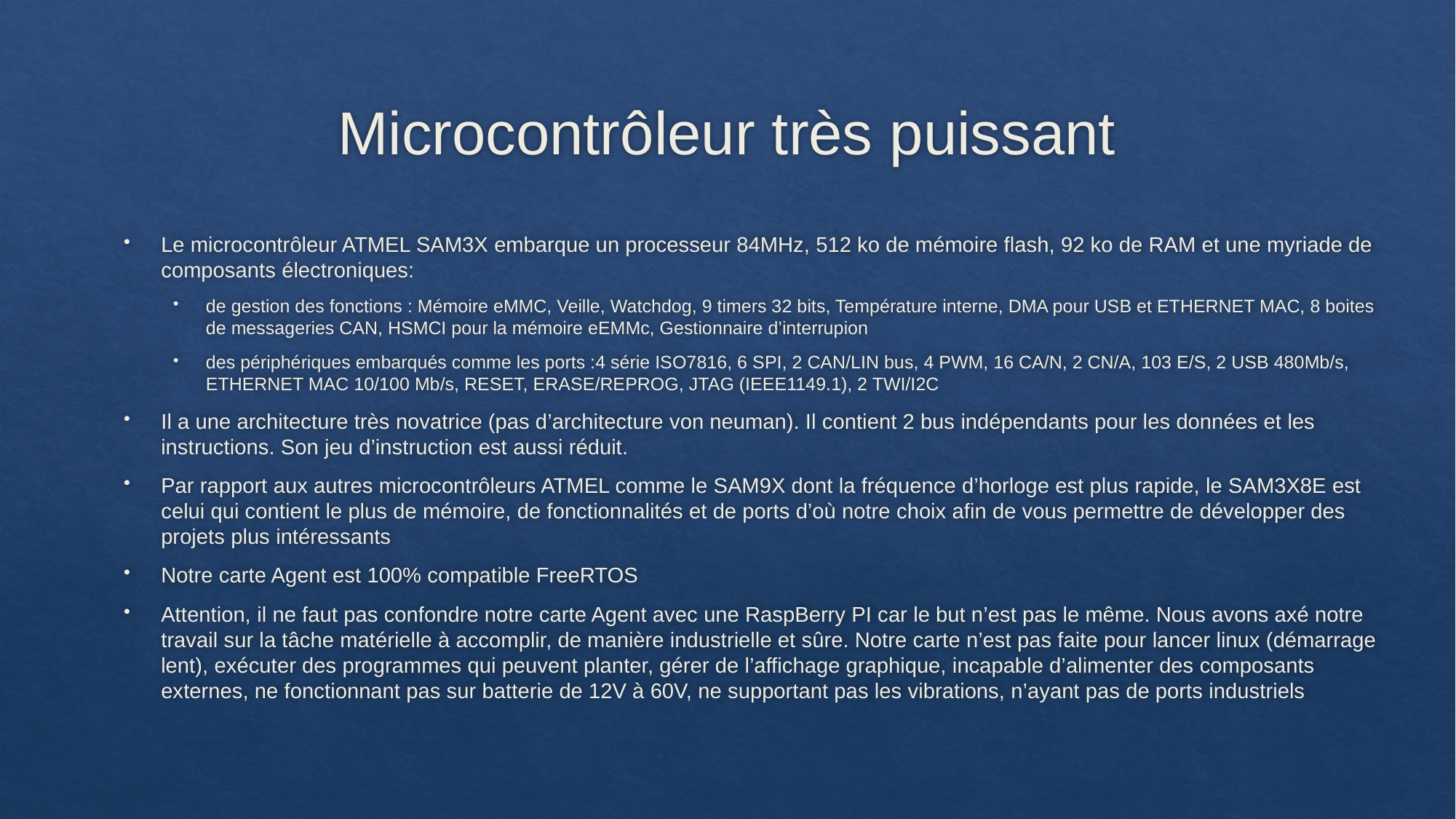

# Microcontrôleur très puissant
Le microcontrôleur ATMEL SAM3X embarque un processeur 84MHz, 512 ko de mémoire flash, 92 ko de RAM et une myriade de composants électroniques:
de gestion des fonctions : Mémoire eMMC, Veille, Watchdog, 9 timers 32 bits, Température interne, DMA pour USB et ETHERNET MAC, 8 boites de messageries CAN, HSMCI pour la mémoire eEMMc, Gestionnaire d’interrupion
des périphériques embarqués comme les ports :4 série ISO7816, 6 SPI, 2 CAN/LIN bus, 4 PWM, 16 CA/N, 2 CN/A, 103 E/S, 2 USB 480Mb/s, ETHERNET MAC 10/100 Mb/s, RESET, ERASE/REPROG, JTAG (IEEE1149.1), 2 TWI/I2C
Il a une architecture très novatrice (pas d’architecture von neuman). Il contient 2 bus indépendants pour les données et les instructions. Son jeu d’instruction est aussi réduit.
Par rapport aux autres microcontrôleurs ATMEL comme le SAM9X dont la fréquence d’horloge est plus rapide, le SAM3X8E est celui qui contient le plus de mémoire, de fonctionnalités et de ports d’où notre choix afin de vous permettre de développer des projets plus intéressants
Notre carte Agent est 100% compatible FreeRTOS
Attention, il ne faut pas confondre notre carte Agent avec une RaspBerry PI car le but n’est pas le même. Nous avons axé notre travail sur la tâche matérielle à accomplir, de manière industrielle et sûre. Notre carte n’est pas faite pour lancer linux (démarrage lent), exécuter des programmes qui peuvent planter, gérer de l’affichage graphique, incapable d’alimenter des composants externes, ne fonctionnant pas sur batterie de 12V à 60V, ne supportant pas les vibrations, n’ayant pas de ports industriels